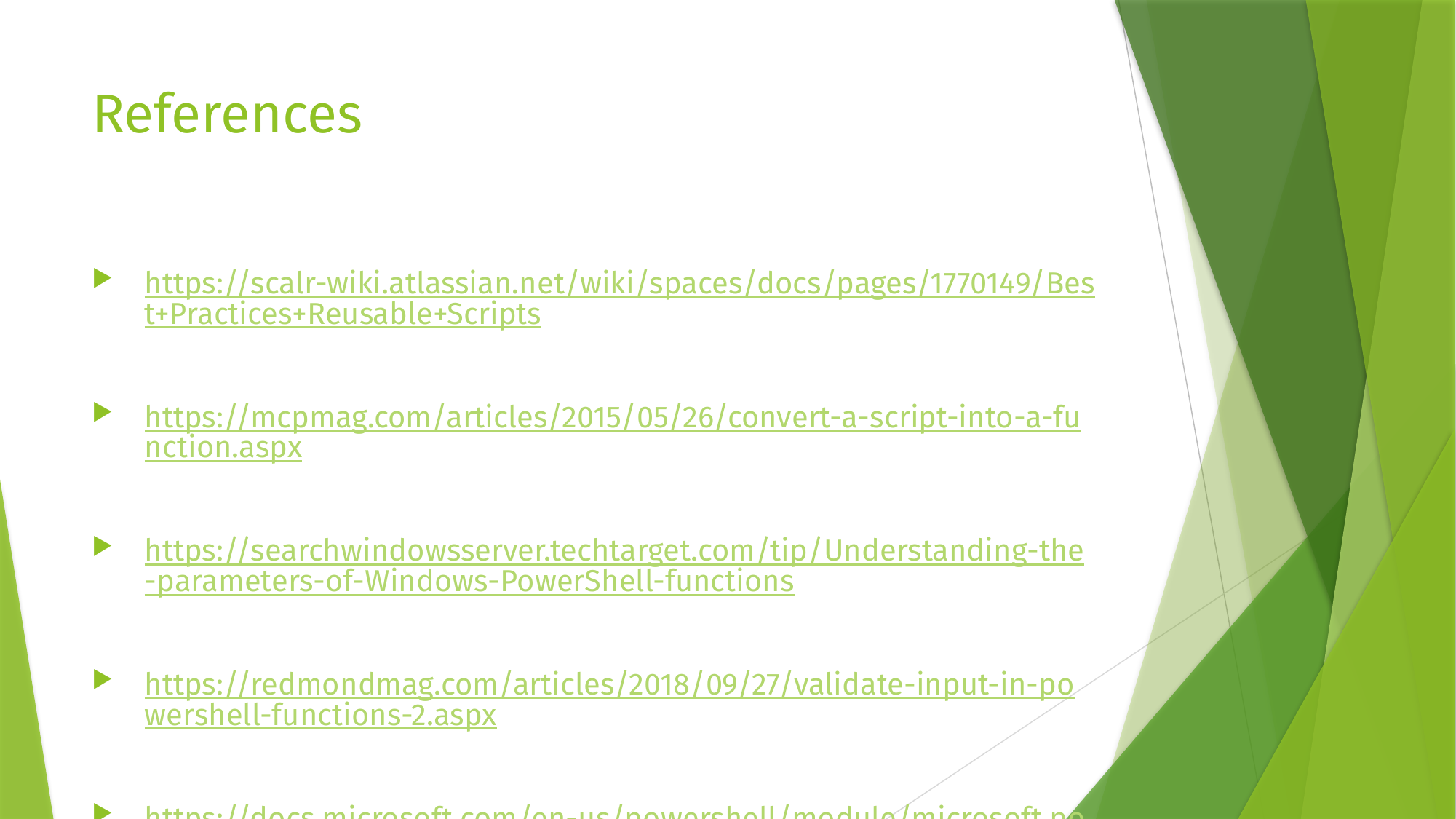

# References
https://scalr-wiki.atlassian.net/wiki/spaces/docs/pages/1770149/Best+Practices+Reusable+Scripts

https://mcpmag.com/articles/2015/05/26/convert-a-script-into-a-function.aspx

https://searchwindowsserver.techtarget.com/tip/Understanding-the-parameters-of-Windows-PowerShell-functions

https://redmondmag.com/articles/2018/09/27/validate-input-in-powershell-functions-2.aspx

https://docs.microsoft.com/en-us/powershell/module/microsoft.powershell.core/about/about_scopes?view=powershell-6